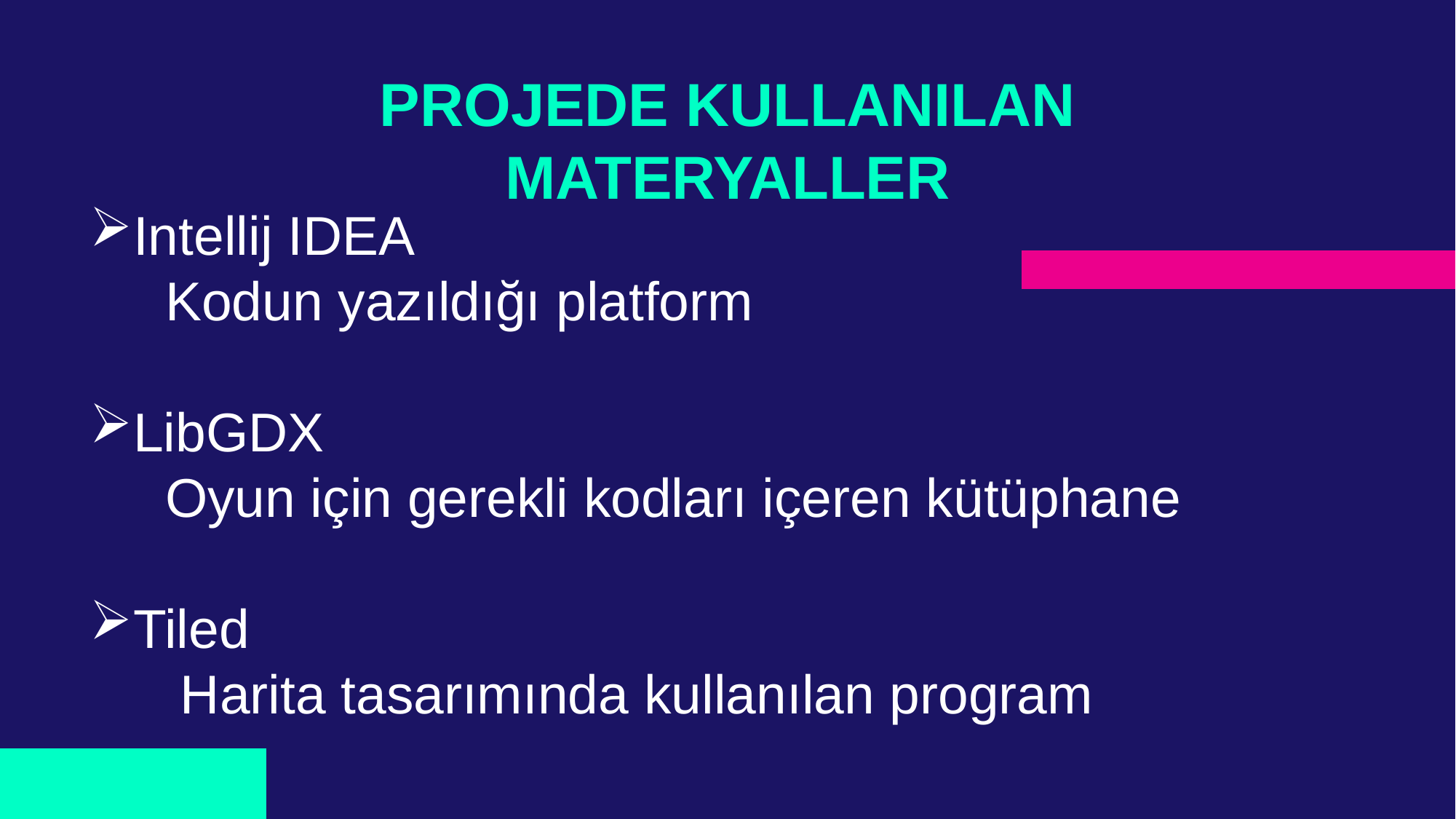

# PROJEDE KULLANILAN MATERYALLER

Intellij IDEA
     Kodun yazıldığı platform

LibGDX
     Oyun için gerekli kodları içeren kütüphane

Tiled
      Harita tasarımında kullanılan program